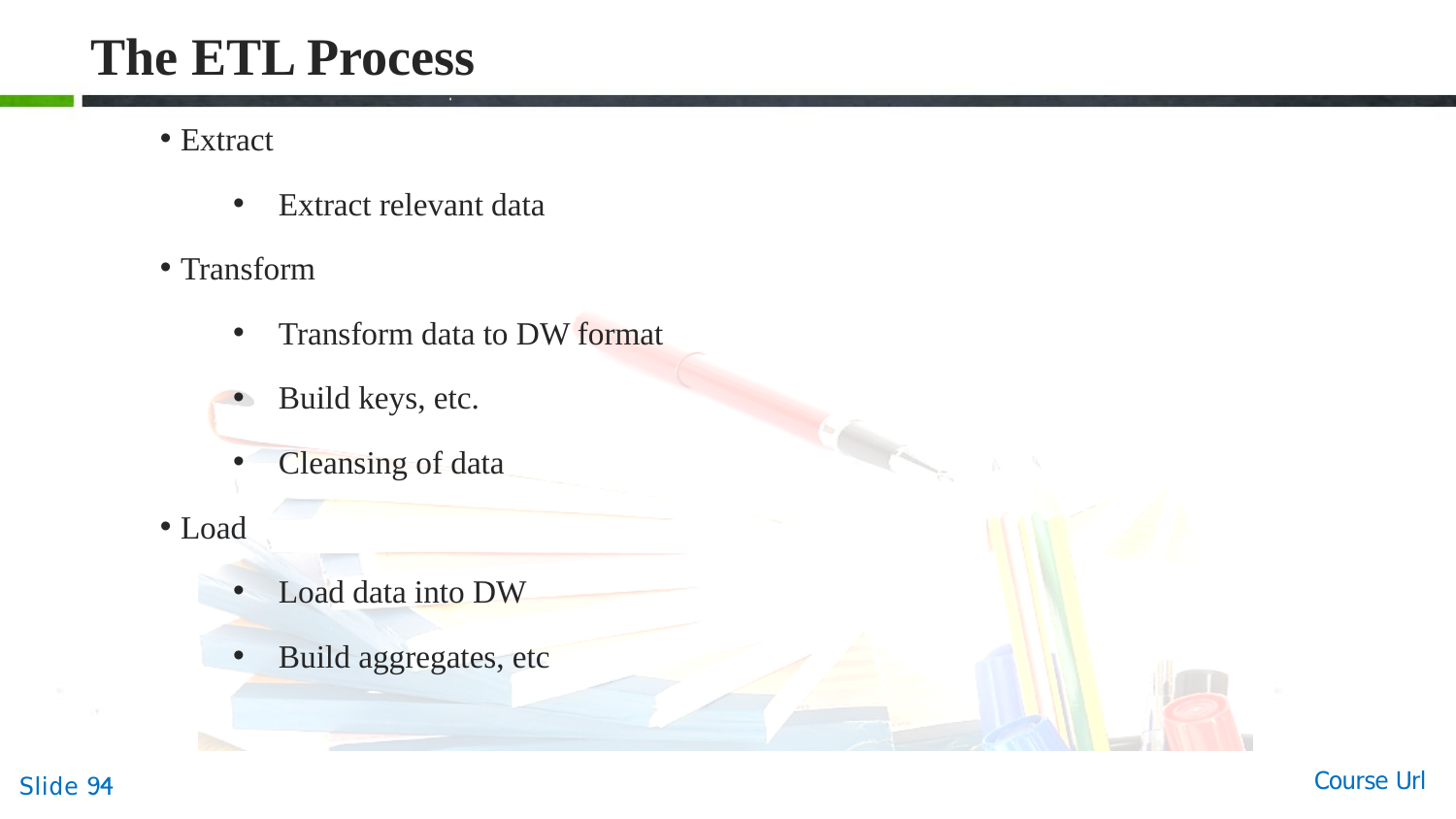

# The ETL Process

Extract
Extract relevant data
Transform
Transform data to DW format
Build keys, etc.
Cleansing of data
Load
Load data into DW
Build aggregates, etc